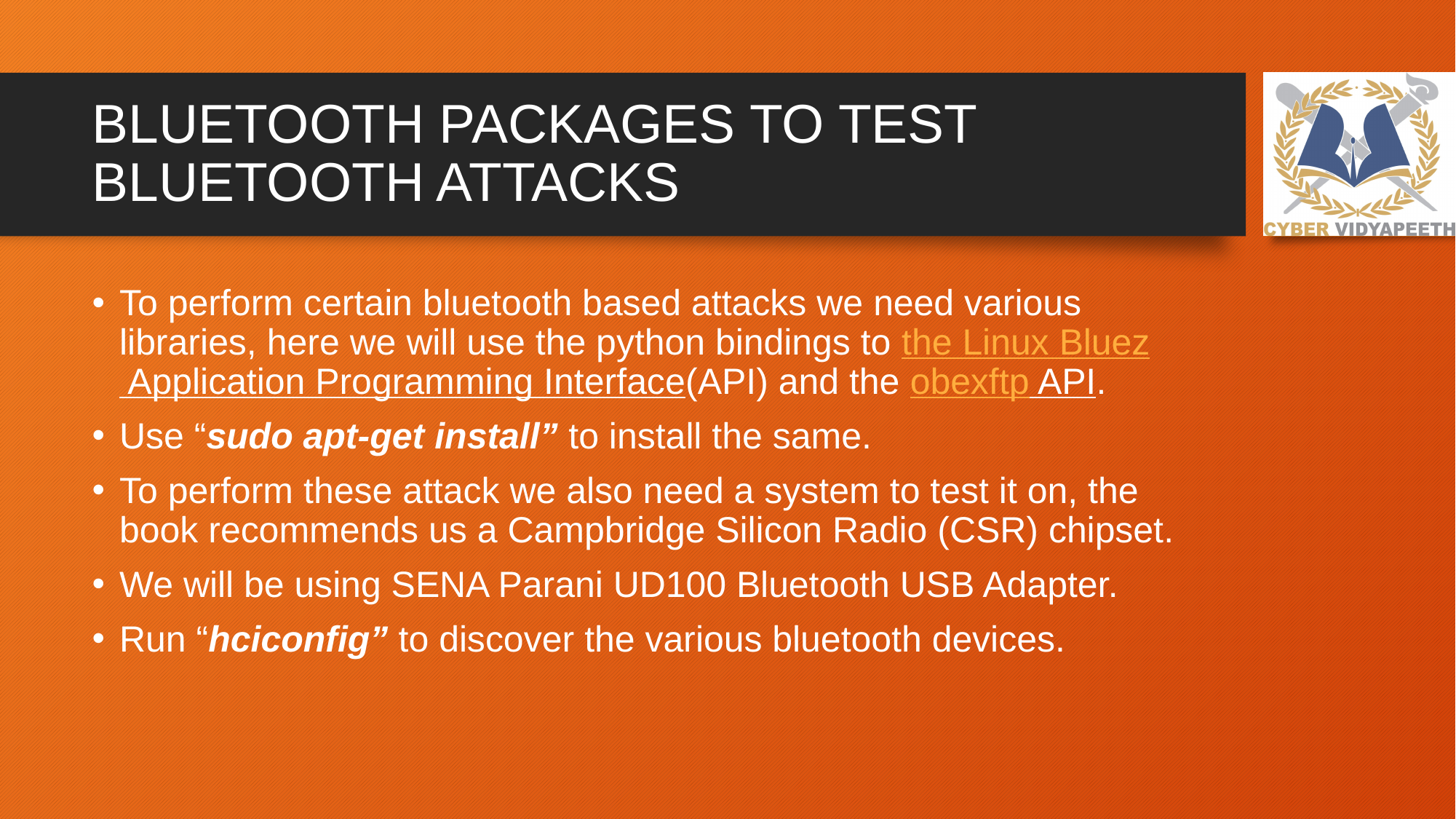

# BLUETOOTH PACKAGES TO TEST BLUETOOTH ATTACKS
To perform certain bluetooth based attacks we need various libraries, here we will use the python bindings to the Linux Bluez Application Programming Interface(API) and the obexftp API.
Use “sudo apt-get install” to install the same.
To perform these attack we also need a system to test it on, the book recommends us a Campbridge Silicon Radio (CSR) chipset.
We will be using SENA Parani UD100 Bluetooth USB Adapter.
Run “hciconfig” to discover the various bluetooth devices.